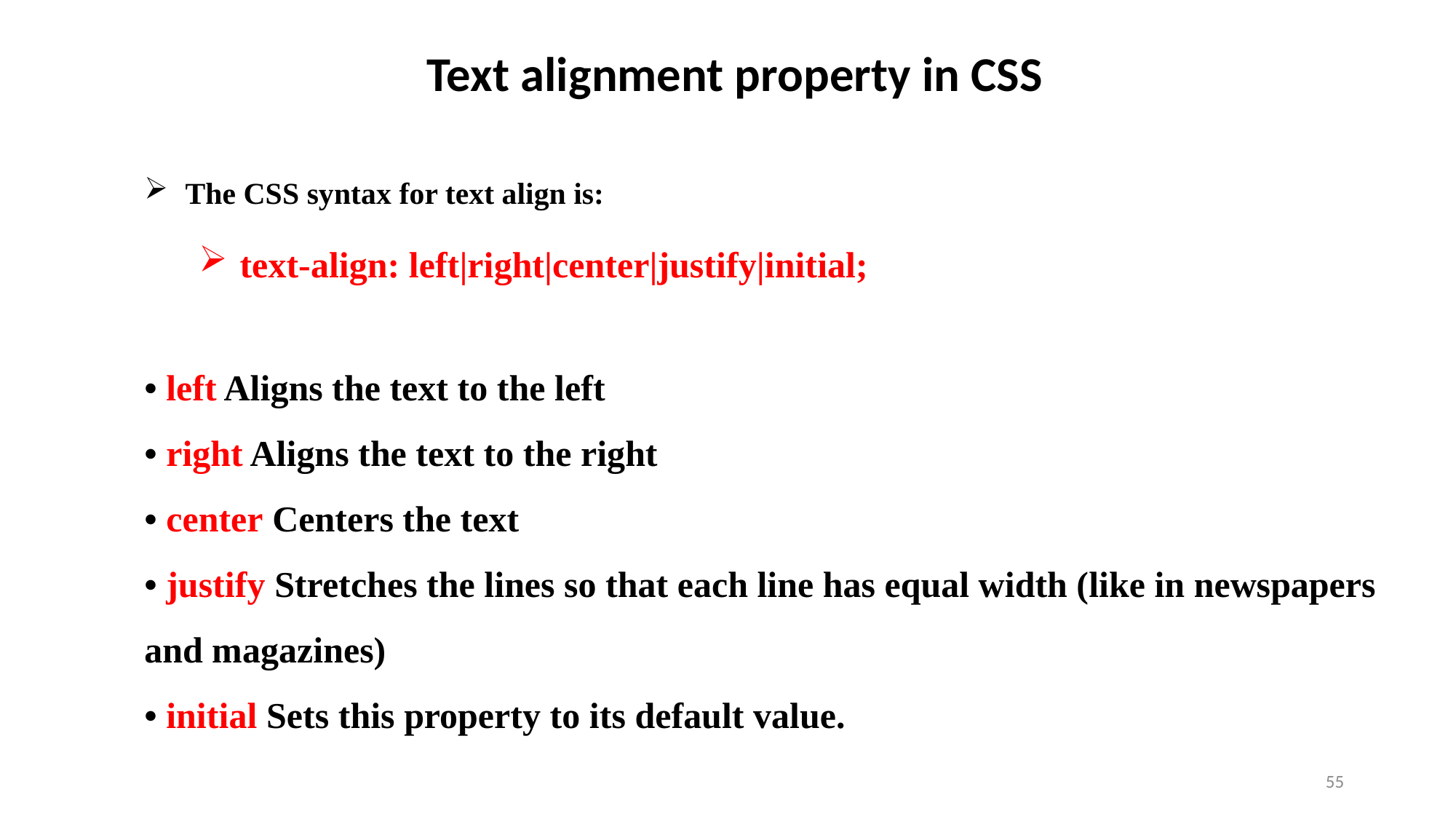

Text alignment property in CSS
The CSS syntax for text align is:
text-align: left|right|center|justify|initial;
• left Aligns the text to the left
• right Aligns the text to the right
• center Centers the text
• justify Stretches the lines so that each line has equal width (like in newspapers and magazines)
• initial Sets this property to its default value.
55